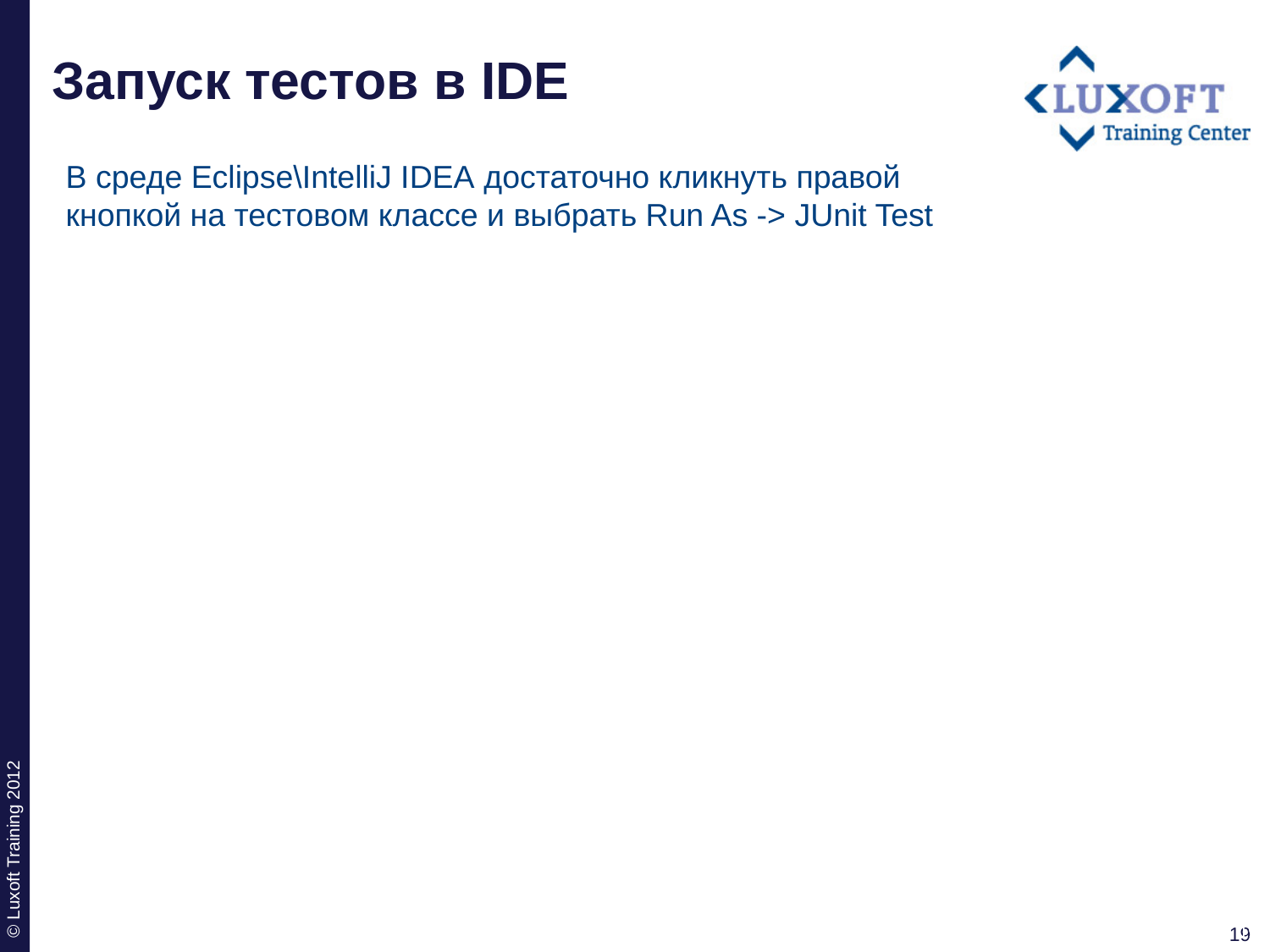

# Запуск тестов в IDE
В среде Eclipse\IntelliJ IDEA достаточно кликнуть правой кнопкой на тестовом классе и выбрать Run As -> JUnit Test